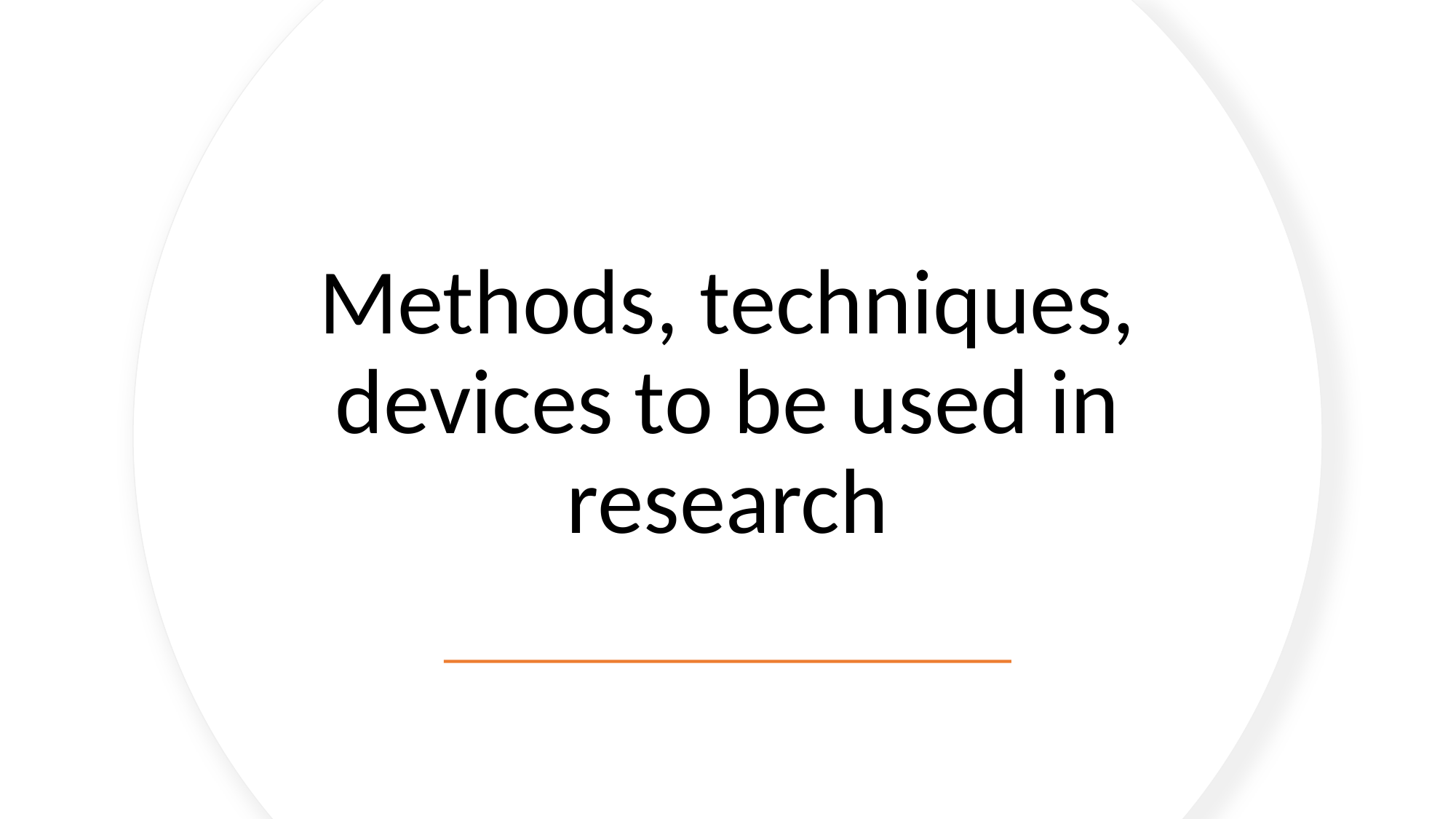

# Methods, techniques, devices to be used in research